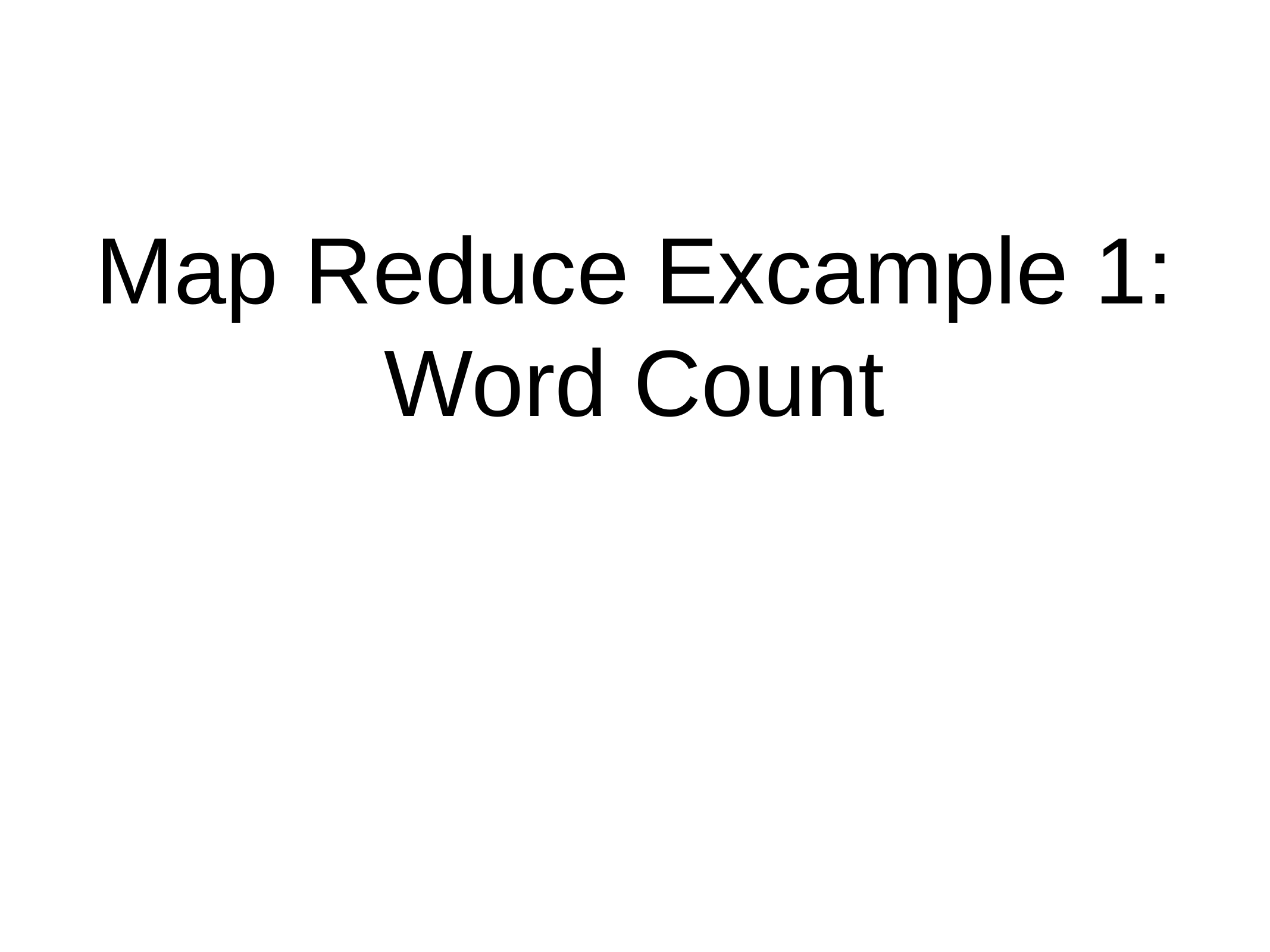

# Map Reduce Excample 1:
Word Count